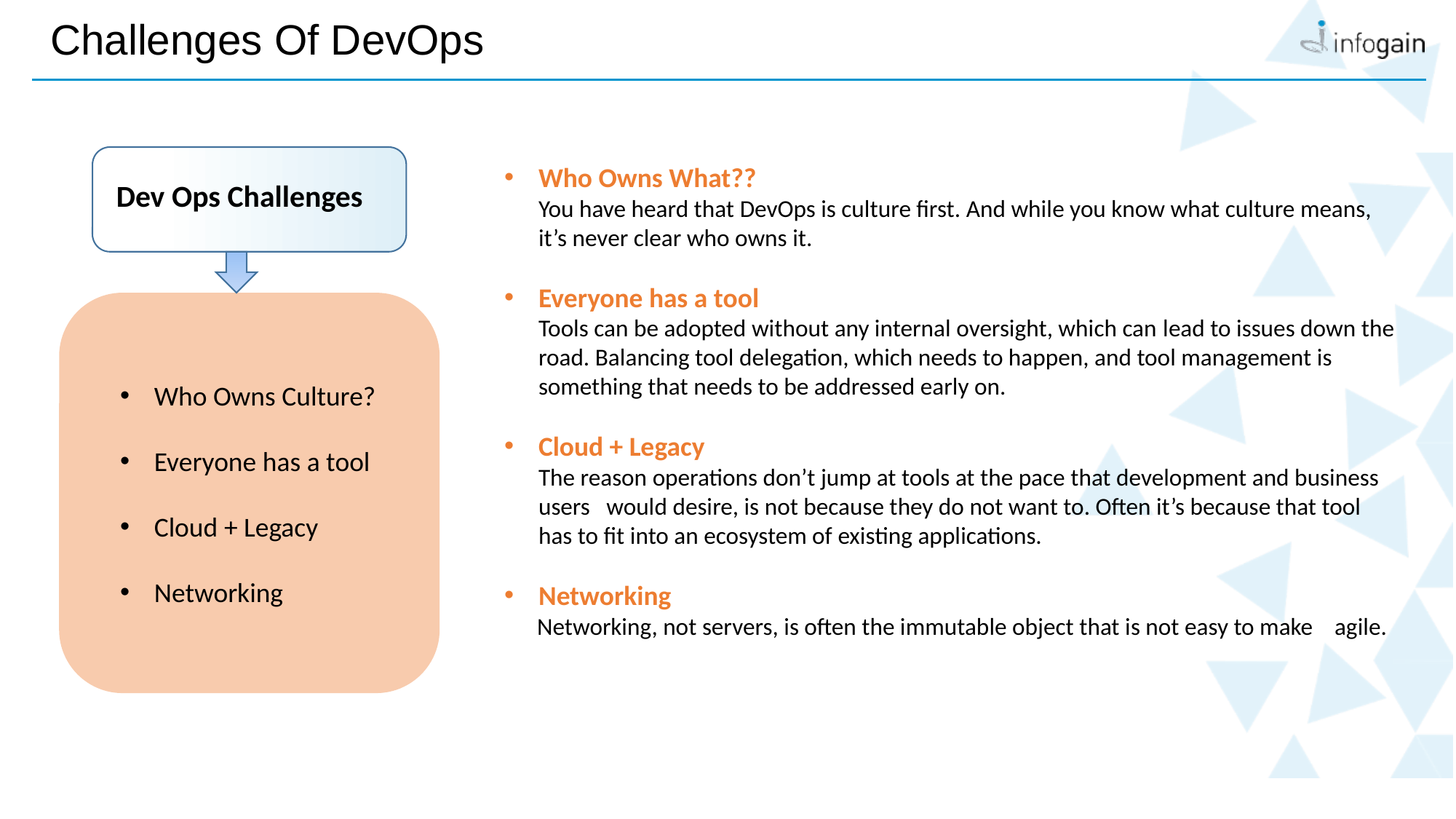

# Challenges Of DevOps

Who Owns What??
You have heard that DevOps is culture first. And while you know what culture means, it’s never clear who owns it.

Everyone has a tool
Tools can be adopted without any internal oversight, which can lead to issues down the road. Balancing tool delegation, which needs to happen, and tool management is something that needs to be addressed early on.

Cloud + Legacy
The reason operations don’t jump at tools at the pace that development and business users   would desire, is not because they do not want to. Often it’s because that tool has to fit into an ecosystem of existing applications.

Networking
      Networking, not servers, is often the immutable object that is not easy to make    agile.

Dev Ops Challenges

Who Owns Culture?

Everyone has a tool

Cloud + Legacy

Networking